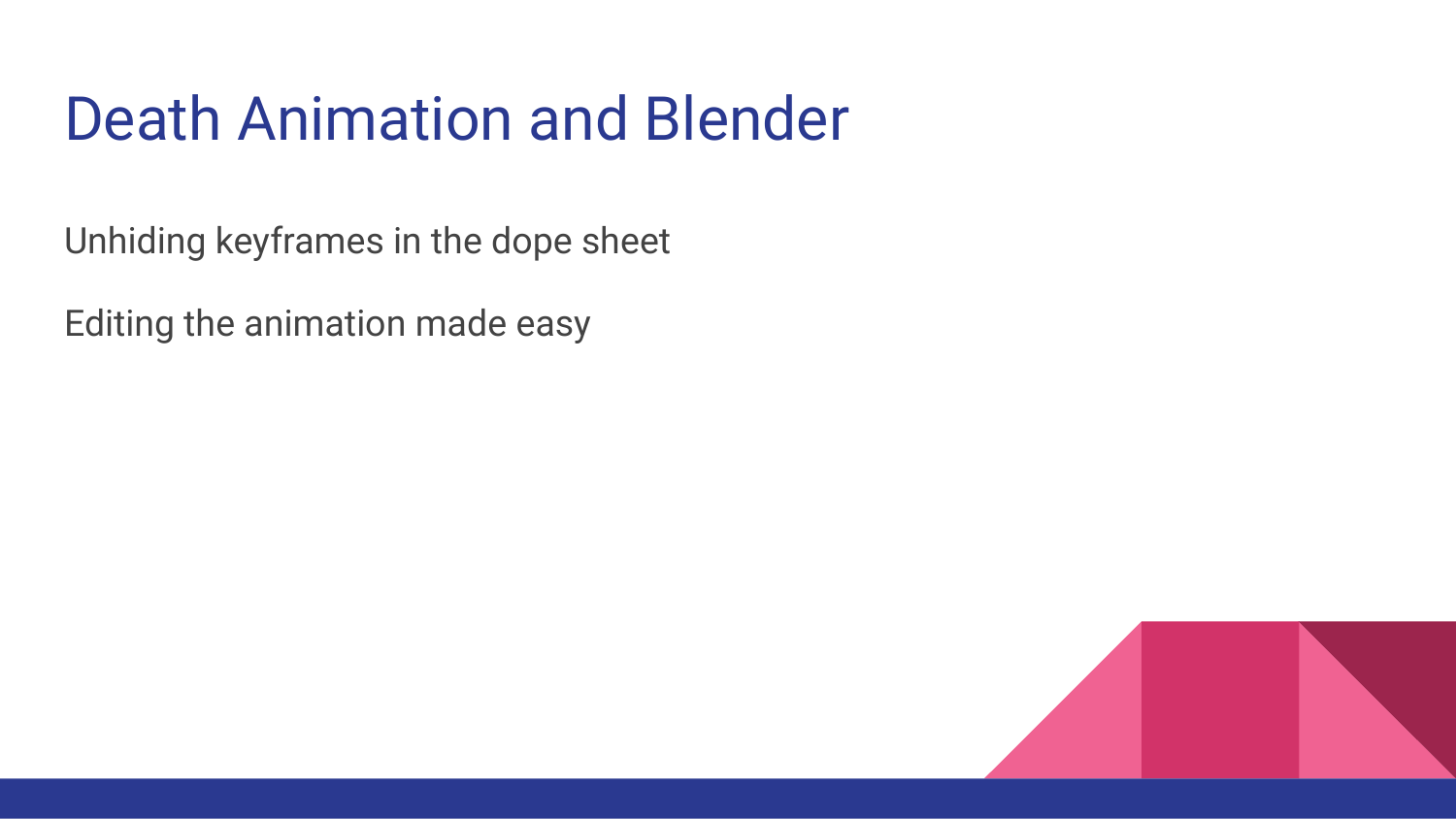

# Death Animation and Blender
Unhiding keyframes in the dope sheet
Editing the animation made easy